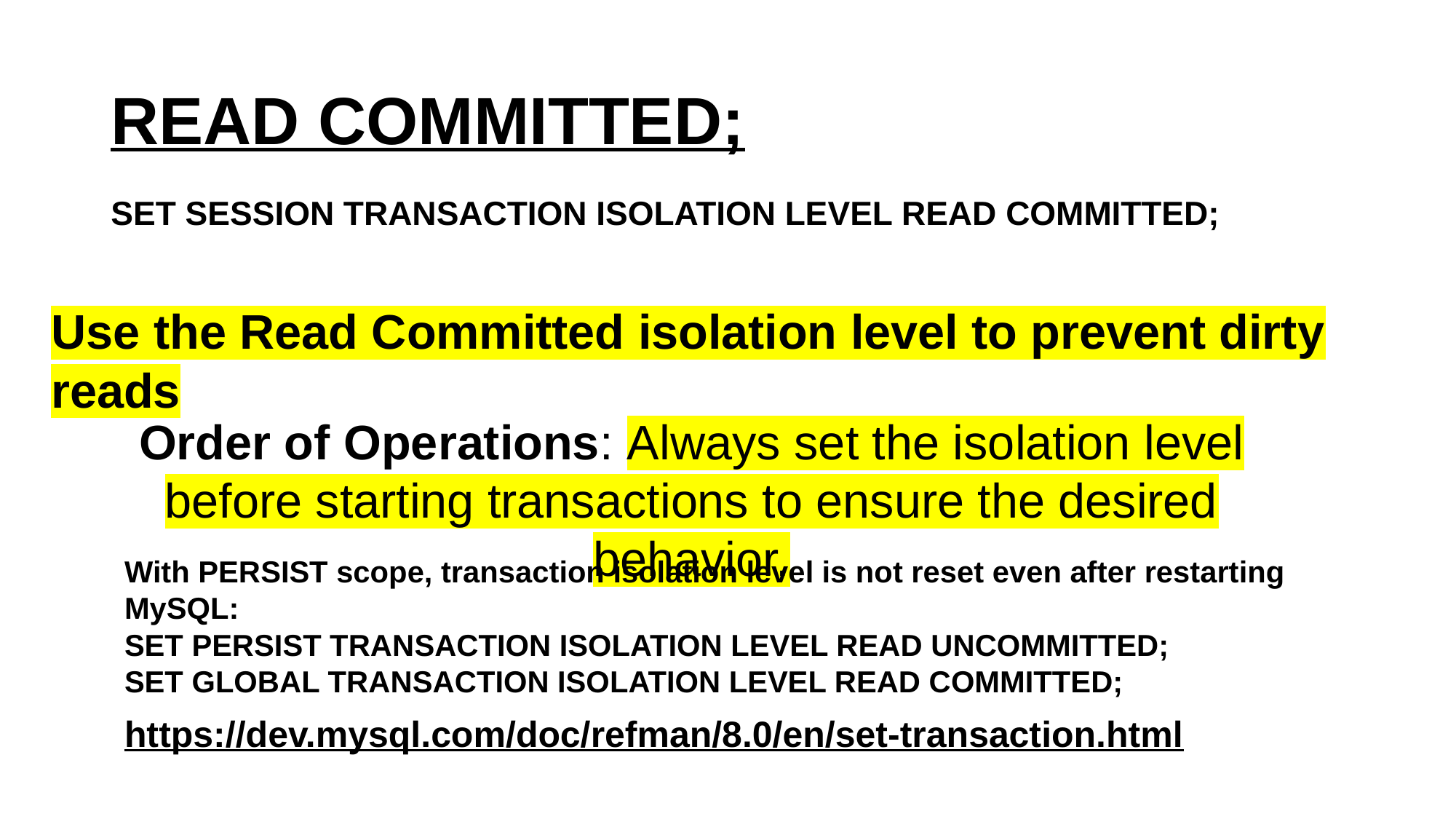

# READ COMMITTED;
SET SESSION TRANSACTION ISOLATION LEVEL READ COMMITTED;
Use the Read Committed isolation level to prevent dirty reads
Order of Operations: Always set the isolation level before starting transactions to ensure the desired behavior.
With PERSIST scope, transaction isolation level is not reset even after restarting MySQL:
SET PERSIST TRANSACTION ISOLATION LEVEL READ UNCOMMITTED;
SET GLOBAL TRANSACTION ISOLATION LEVEL READ COMMITTED;
https://dev.mysql.com/doc/refman/8.0/en/set-transaction.html